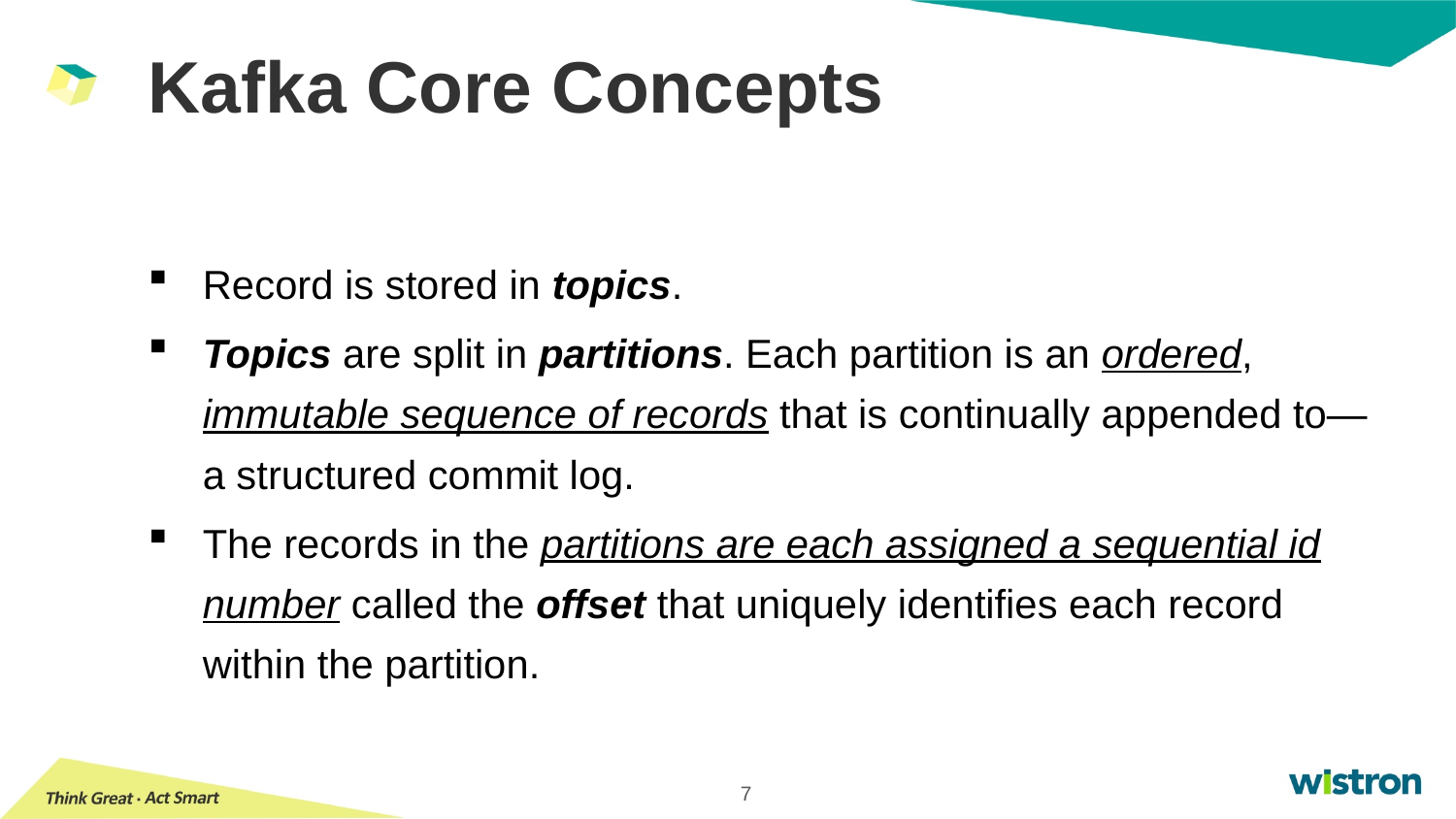

# Kafka Core Concepts
Record is stored in topics.
Topics are split in partitions. Each partition is an ordered, immutable sequence of records that is continually appended to—a structured commit log.
The records in the partitions are each assigned a sequential id number called the offset that uniquely identifies each record within the partition.
7